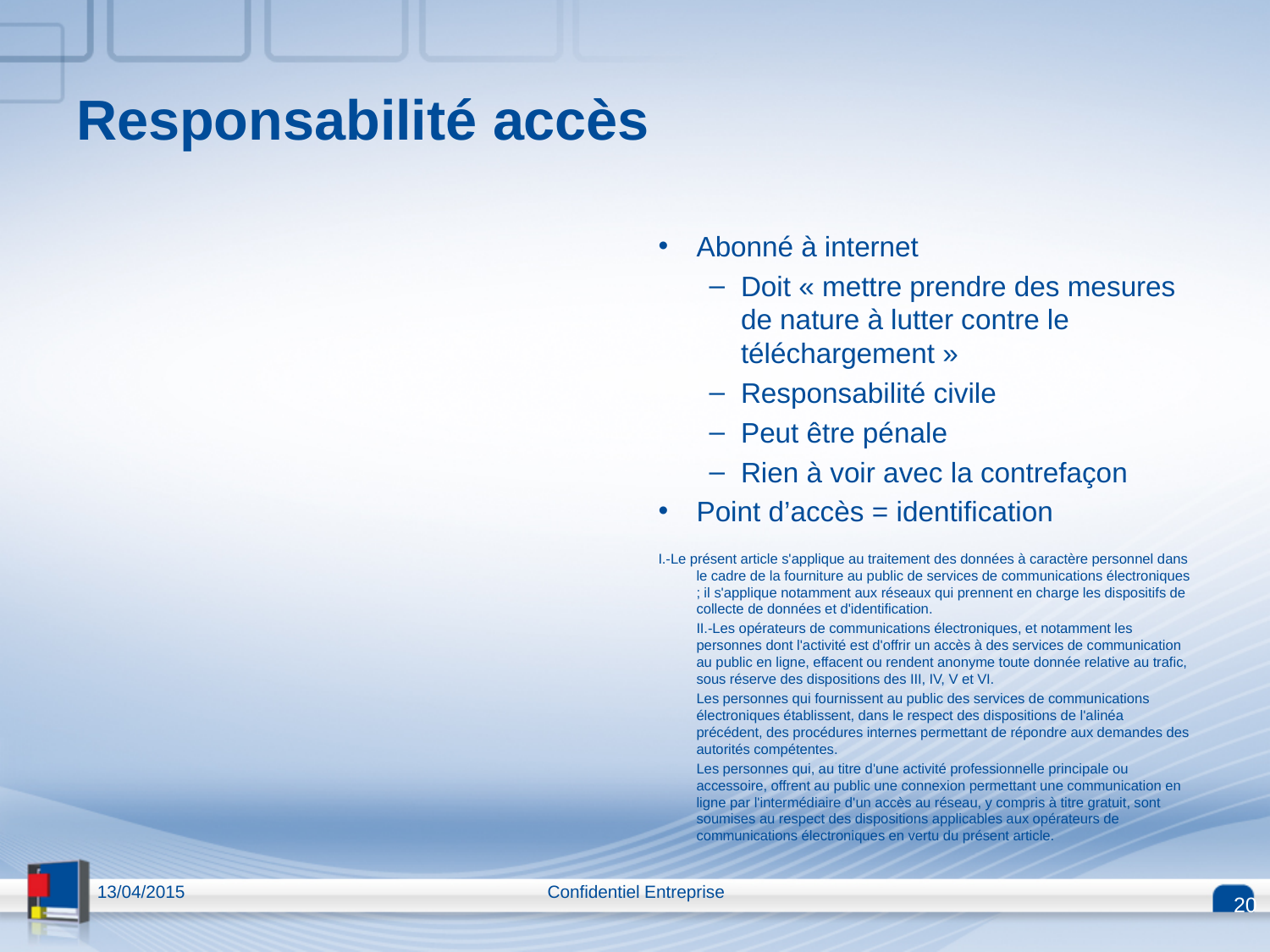

Responsabilité accès
Abonné à internet
Doit « mettre prendre des mesures de nature à lutter contre le téléchargement »
Responsabilité civile
Peut être pénale
Rien à voir avec la contrefaçon
Point d’accès = identification

I.-Le présent article s'applique au traitement des données à caractère personnel dans le cadre de la fourniture au public de services de communications électroniques ; il s'applique notamment aux réseaux qui prennent en charge les dispositifs de collecte de données et d'identification.
	II.-Les opérateurs de communications électroniques, et notamment les personnes dont l'activité est d'offrir un accès à des services de communication au public en ligne, effacent ou rendent anonyme toute donnée relative au trafic, sous réserve des dispositions des III, IV, V et VI.
	Les personnes qui fournissent au public des services de communications électroniques établissent, dans le respect des dispositions de l'alinéa précédent, des procédures internes permettant de répondre aux demandes des autorités compétentes.
	Les personnes qui, au titre d'une activité professionnelle principale ou accessoire, offrent au public une connexion permettant une communication en ligne par l'intermédiaire d'un accès au réseau, y compris à titre gratuit, sont soumises au respect des dispositions applicables aux opérateurs de communications électroniques en vertu du présent article.
13/04/2015
Confidentiel Entreprise
20